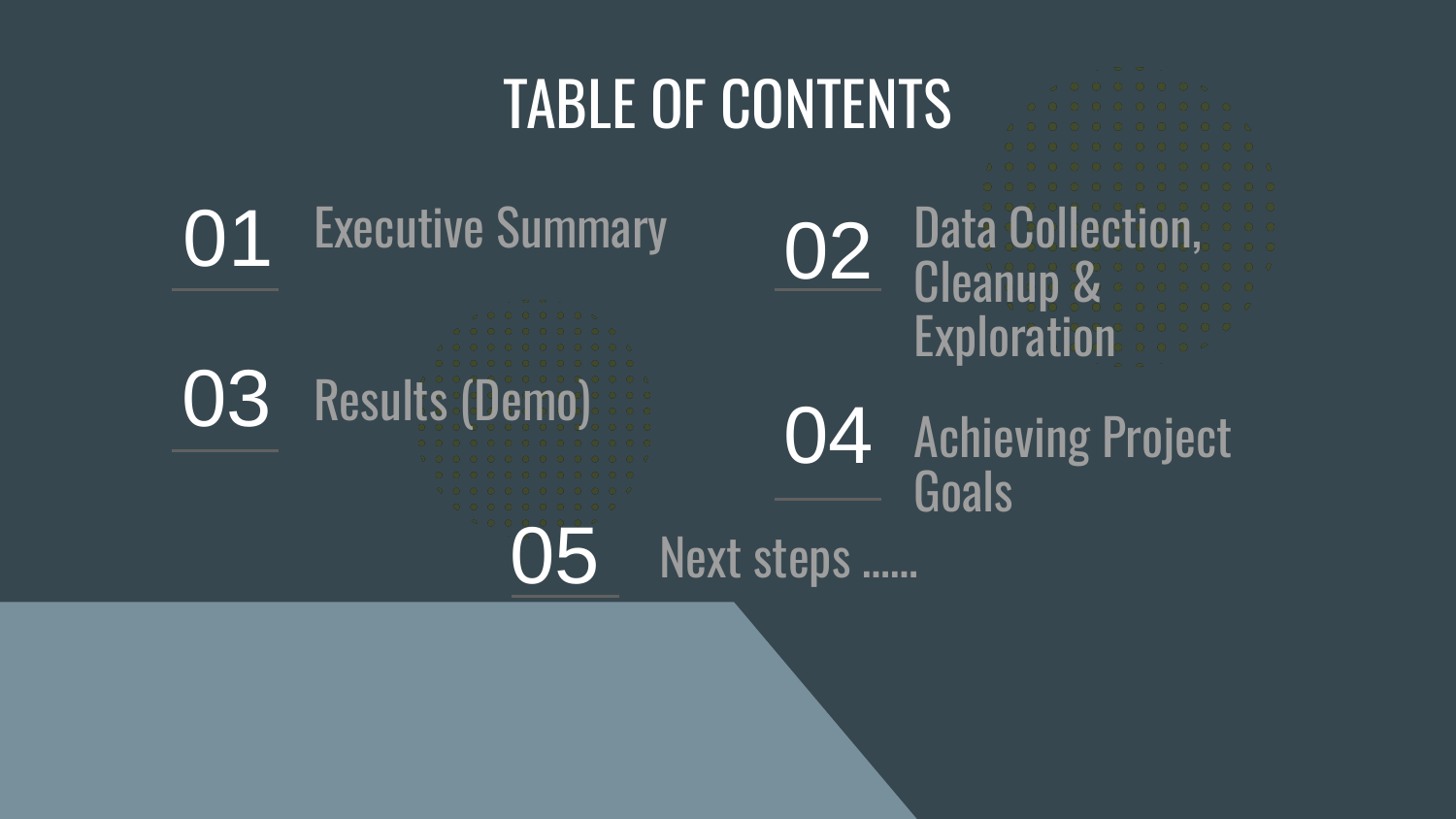

# TABLE OF CONTENTS
01
Data Collection, Cleanup & Exploration
Executive Summary
02
03
Results (Demo)
04
Achieving Project Goals
05
Next steps ……